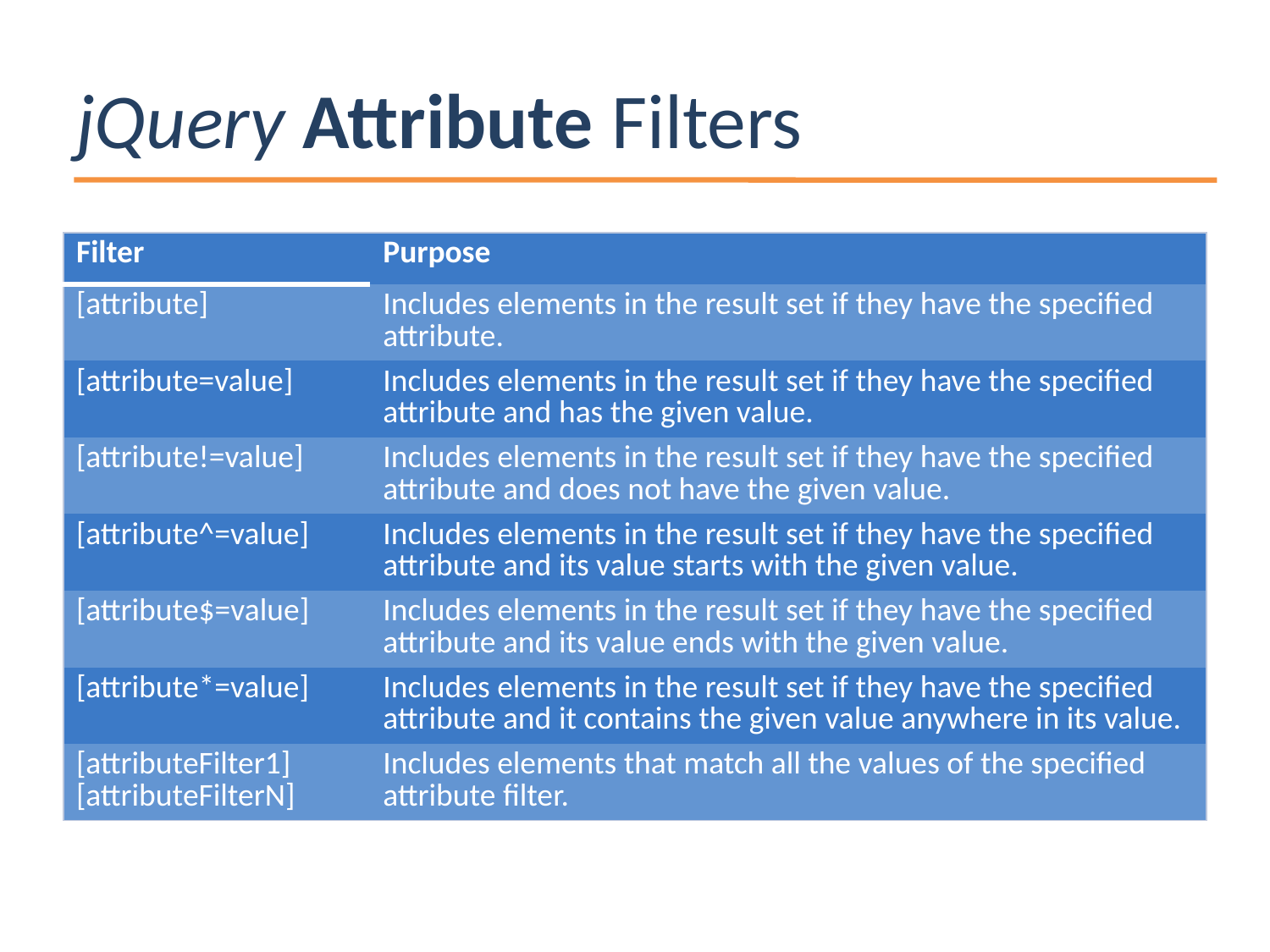

# jQuery Attribute Filters
| Filter | Purpose |
| --- | --- |
| [attribute] | Includes elements in the result set if they have the specified attribute. |
| [attribute=value] | Includes elements in the result set if they have the specified attribute and has the given value. |
| [attribute!=value] | Includes elements in the result set if they have the specified attribute and does not have the given value. |
| [attribute^=value] | Includes elements in the result set if they have the specified attribute and its value starts with the given value. |
| [attribute$=value] | Includes elements in the result set if they have the specified attribute and its value ends with the given value. |
| [attribute\*=value] | Includes elements in the result set if they have the specified attribute and it contains the given value anywhere in its value. |
| [attributeFilter1] [attributeFilterN] | Includes elements that match all the values of the specified attribute filter. |